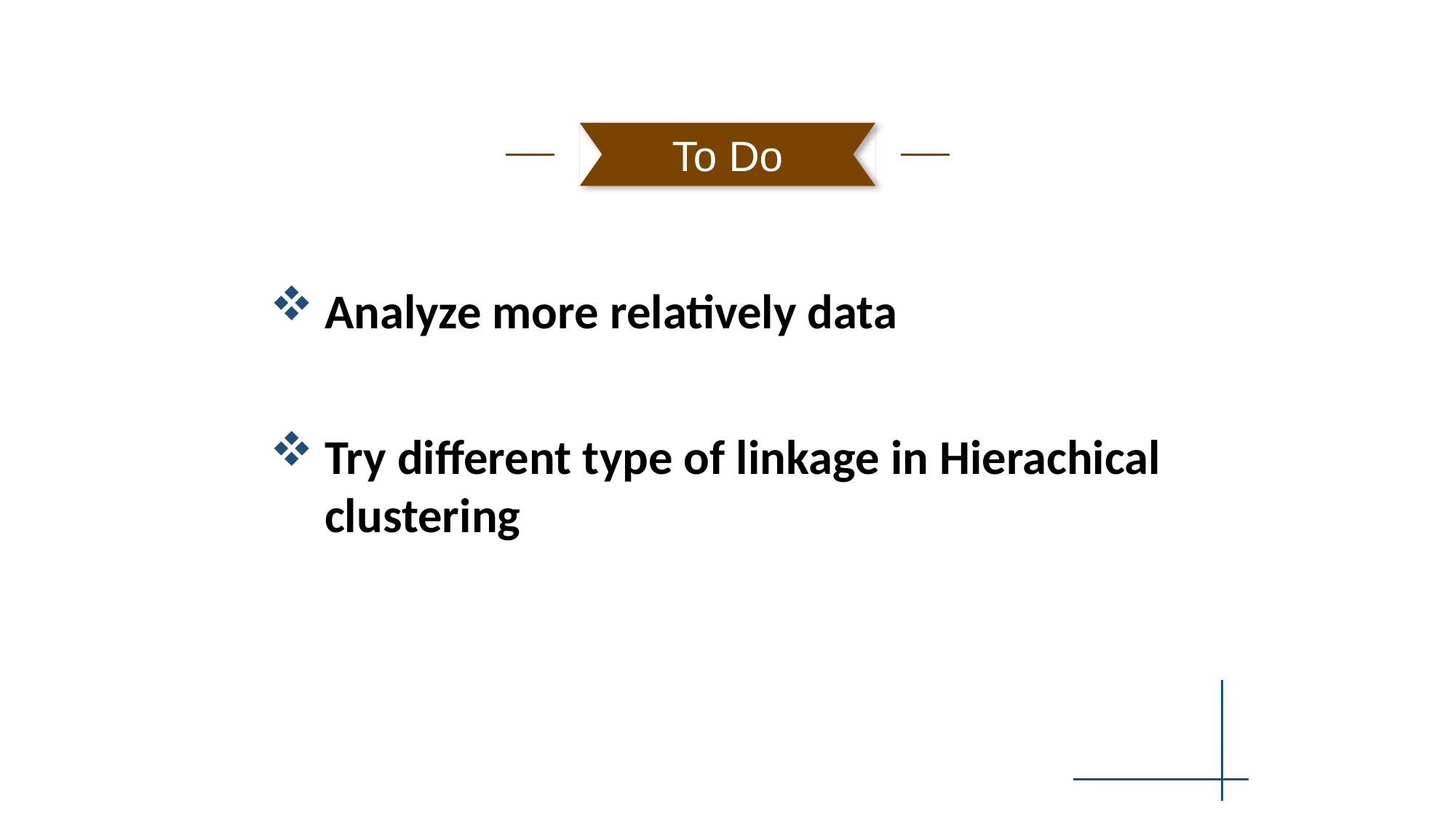

To Do
Analyze more relatively data

Try different type of linkage in Hierachical clustering